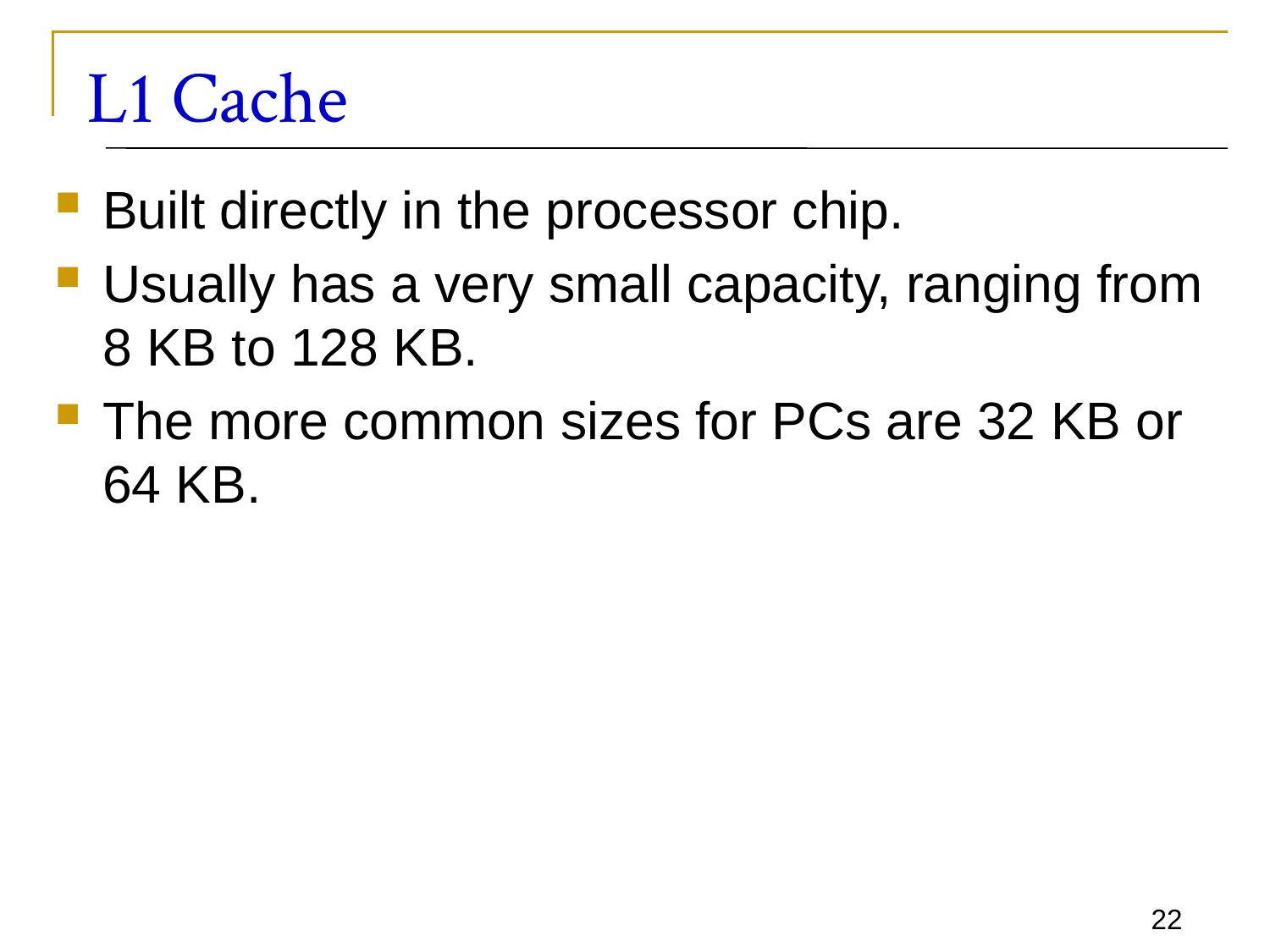

# L1 Cache
Built directly in the processor chip.
Usually has a very small capacity, ranging from 8 KB to 128 KB.
The more common sizes for PCs are 32 KB or 64 KB.